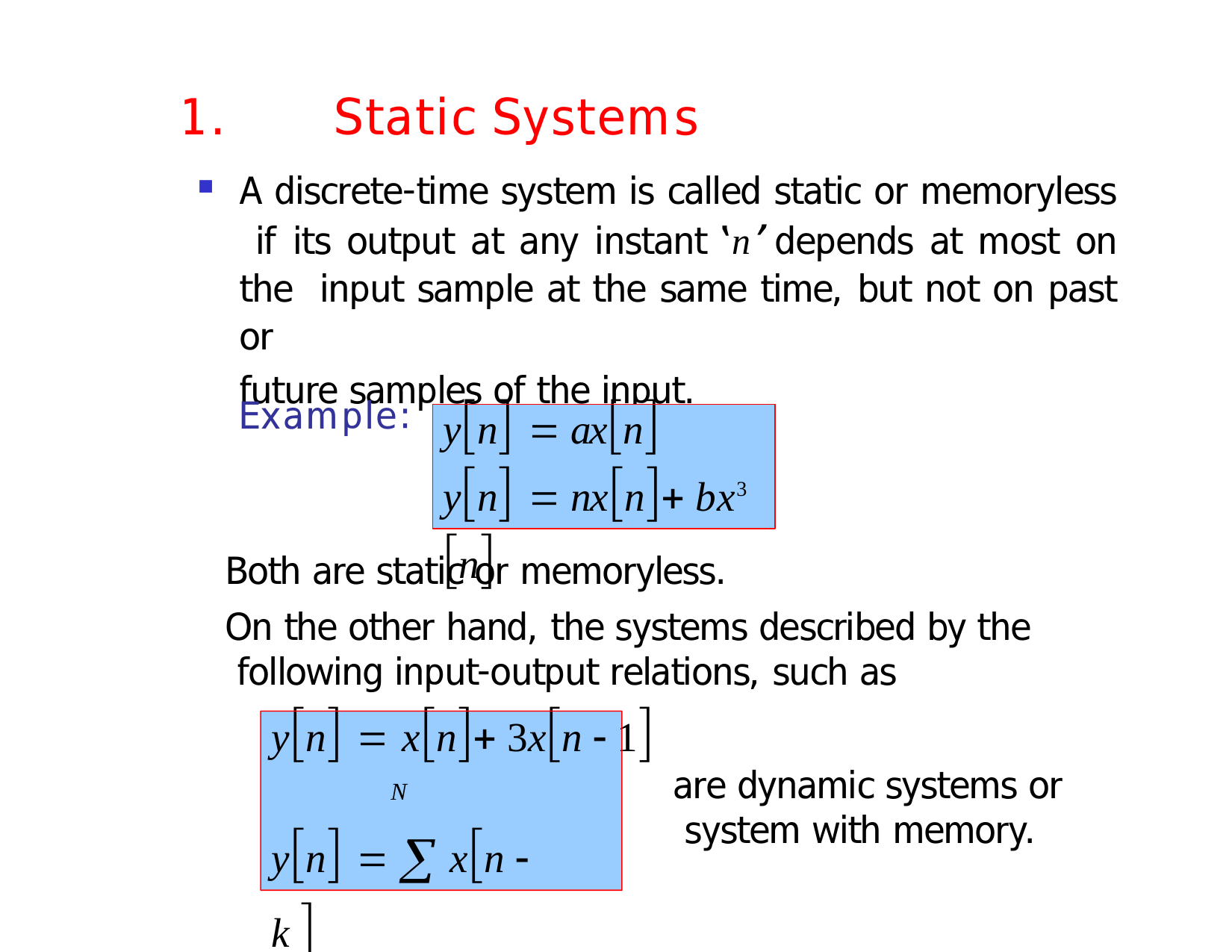

Static Systems
A discrete-time system is called static or memoryless  if its output at any instant ‘n’ depends at most on the  input sample at the same time, but not on past or
future samples of the input.
y[n] = ax[n]
y[n] = nx[n]+ bx3 [n]
Example:

Both are static or memoryless.
On the other hand, the systems described by the  following input-output relations, such as
y[n] = x[n]+ 3x[n − 1]

are dynamic systems or  system with memory.
y[n] = ∑ x[n − k ]
k =0
N
Dr. B. S. Daga  Fr.CRCE, Mumbai